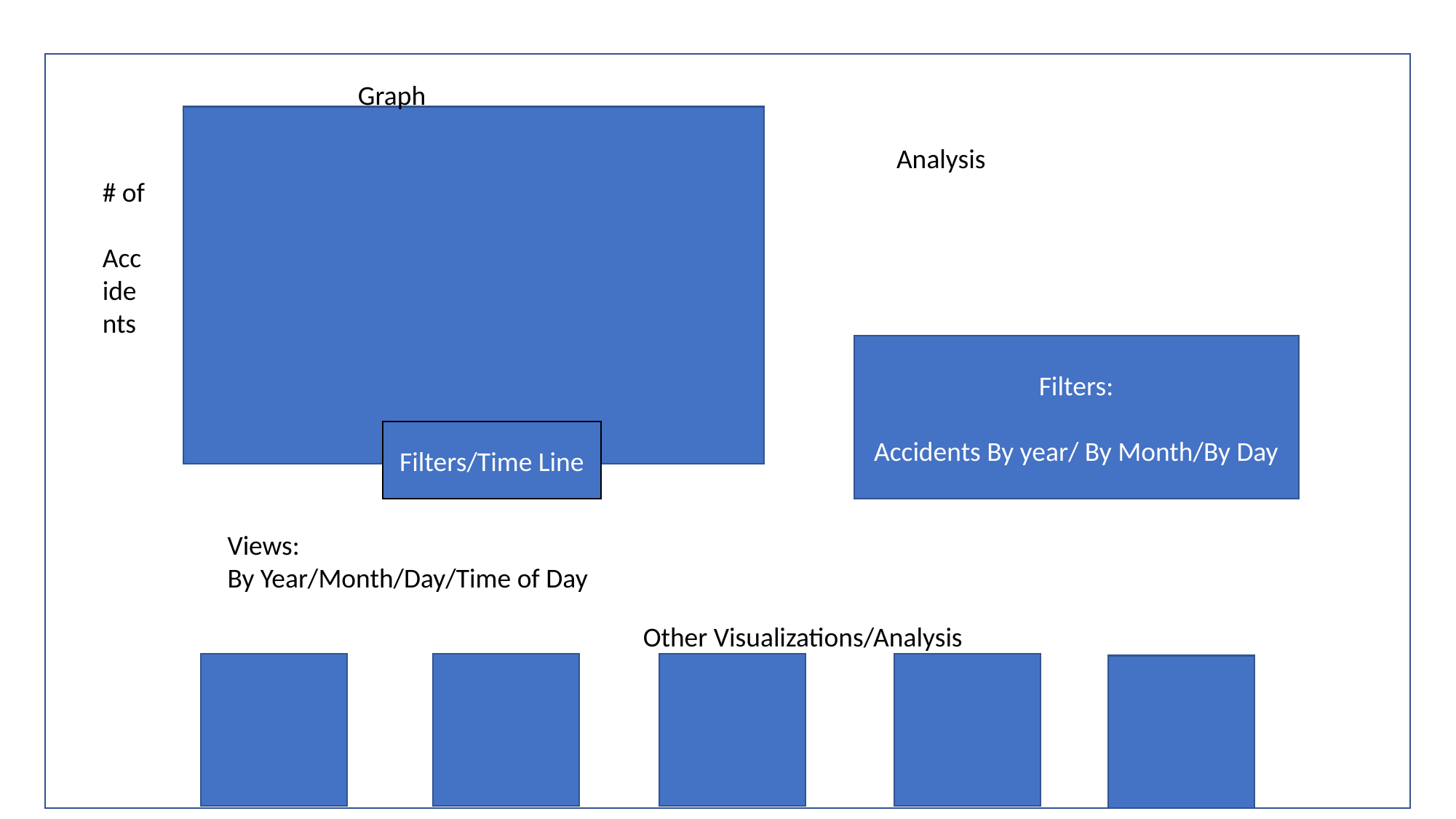

Graph

Analysis

# of
 Accidents

Filters:

Accidents By year/ By Month/By Day
Filters/Time Line
Views:
By Year/Month/Day/Time of Day
Other Visualizations/Analysis